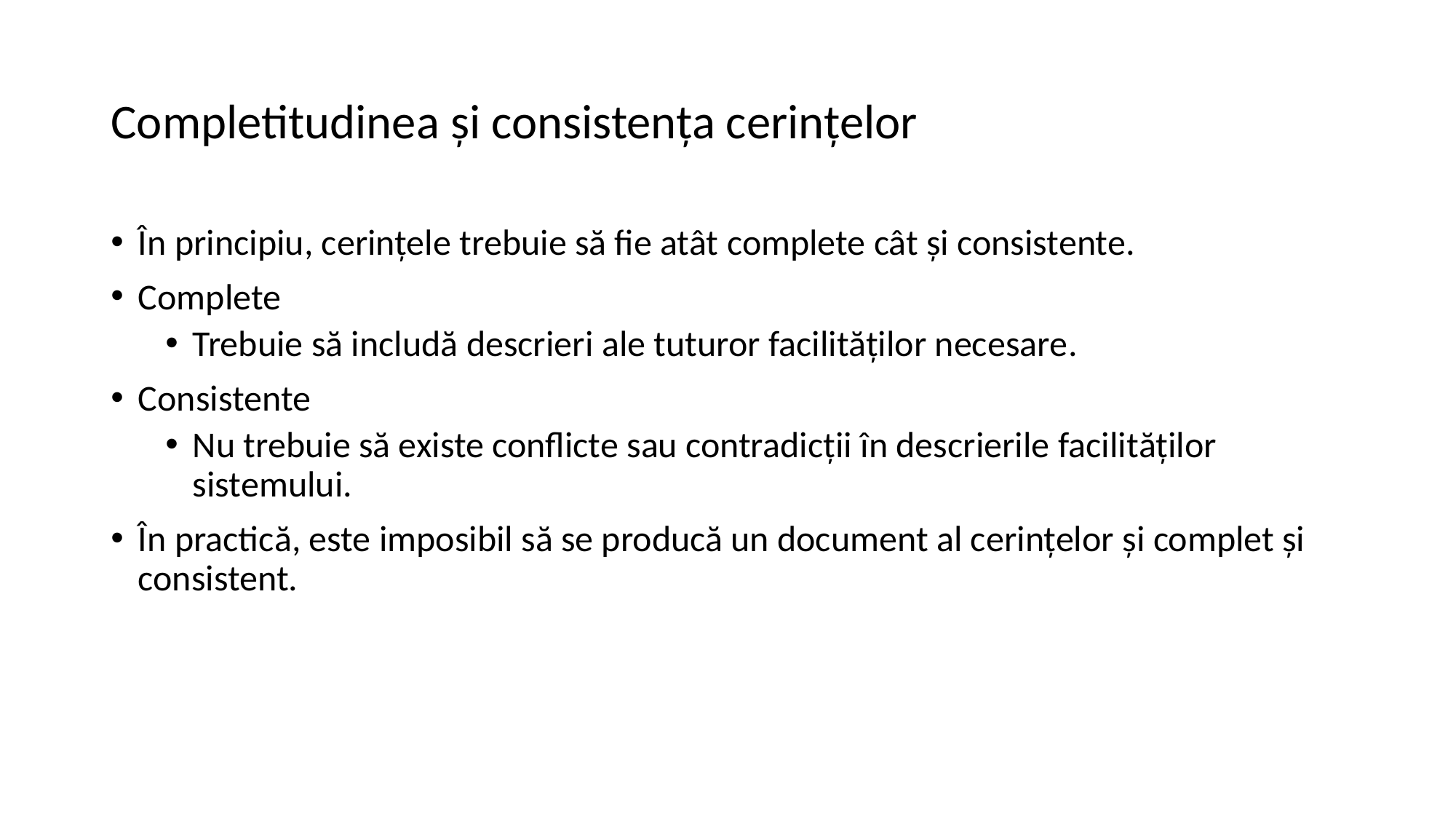

# Completitudinea şi consistenţa cerinţelor
În principiu, cerinţele trebuie să fie atât complete cât şi consistente.
Complete
Trebuie să includă descrieri ale tuturor facilităţilor necesare.
Consistente
Nu trebuie să existe conflicte sau contradicţii în descrierile facilităţilor sistemului.
În practică, este imposibil să se producă un document al cerinţelor şi complet şi consistent.